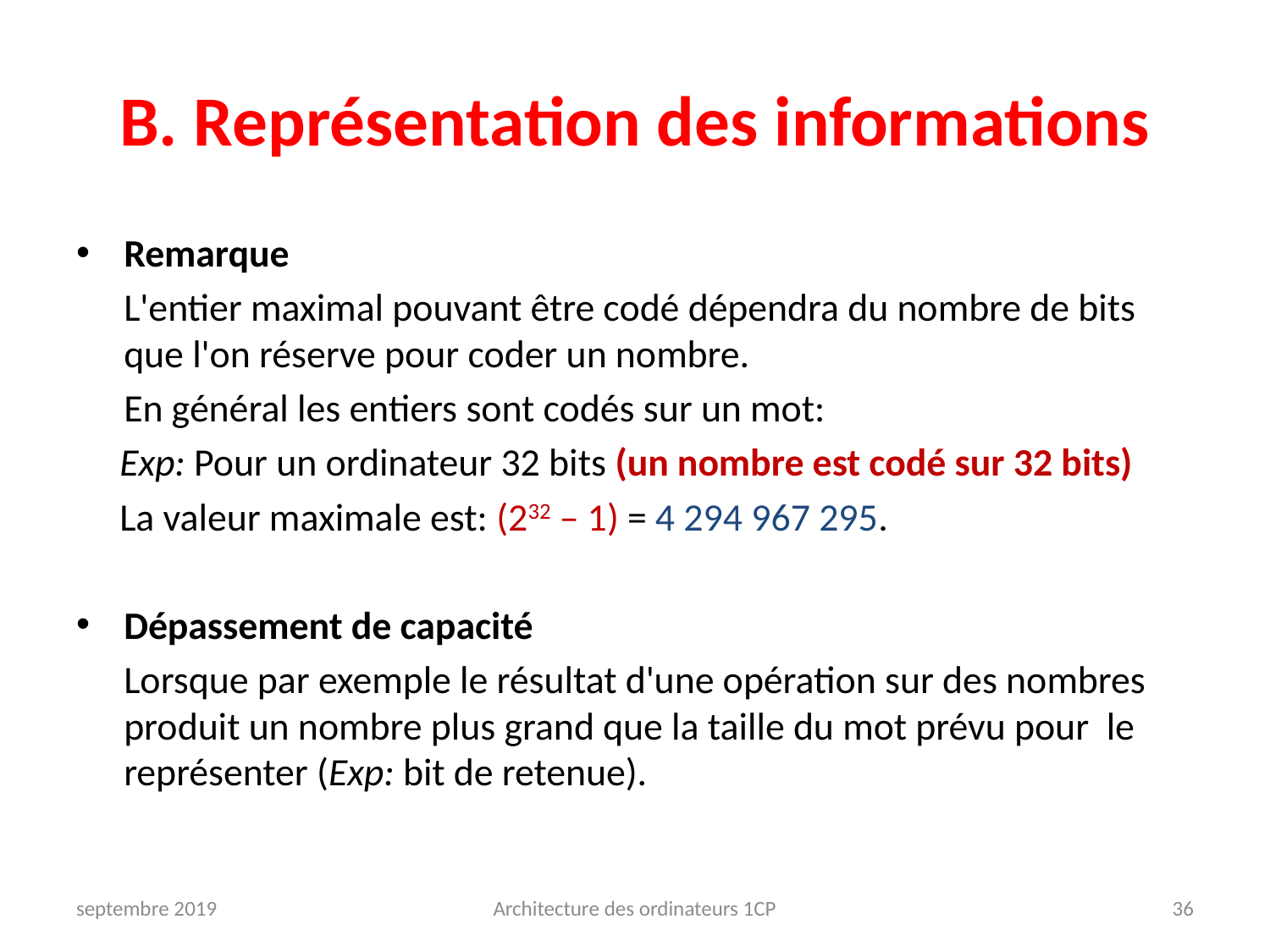

# B. Représentation des informations
Remarque
	L'entier maximal pouvant être codé dépendra du nombre de bits que l'on réserve pour coder un nombre.
 	En général les entiers sont codés sur un mot:
     Exp: Pour un ordinateur 32 bits (un nombre est codé sur 32 bits)
     La valeur maximale est: (232 – 1) = 4 294 967 295.

Dépassement de capacité
	Lorsque par exemple le résultat d'une opération sur des nombres produit un nombre plus grand que la taille du mot prévu pour  le représenter (Exp: bit de retenue).

septembre 2019
Architecture des ordinateurs 1CP
36